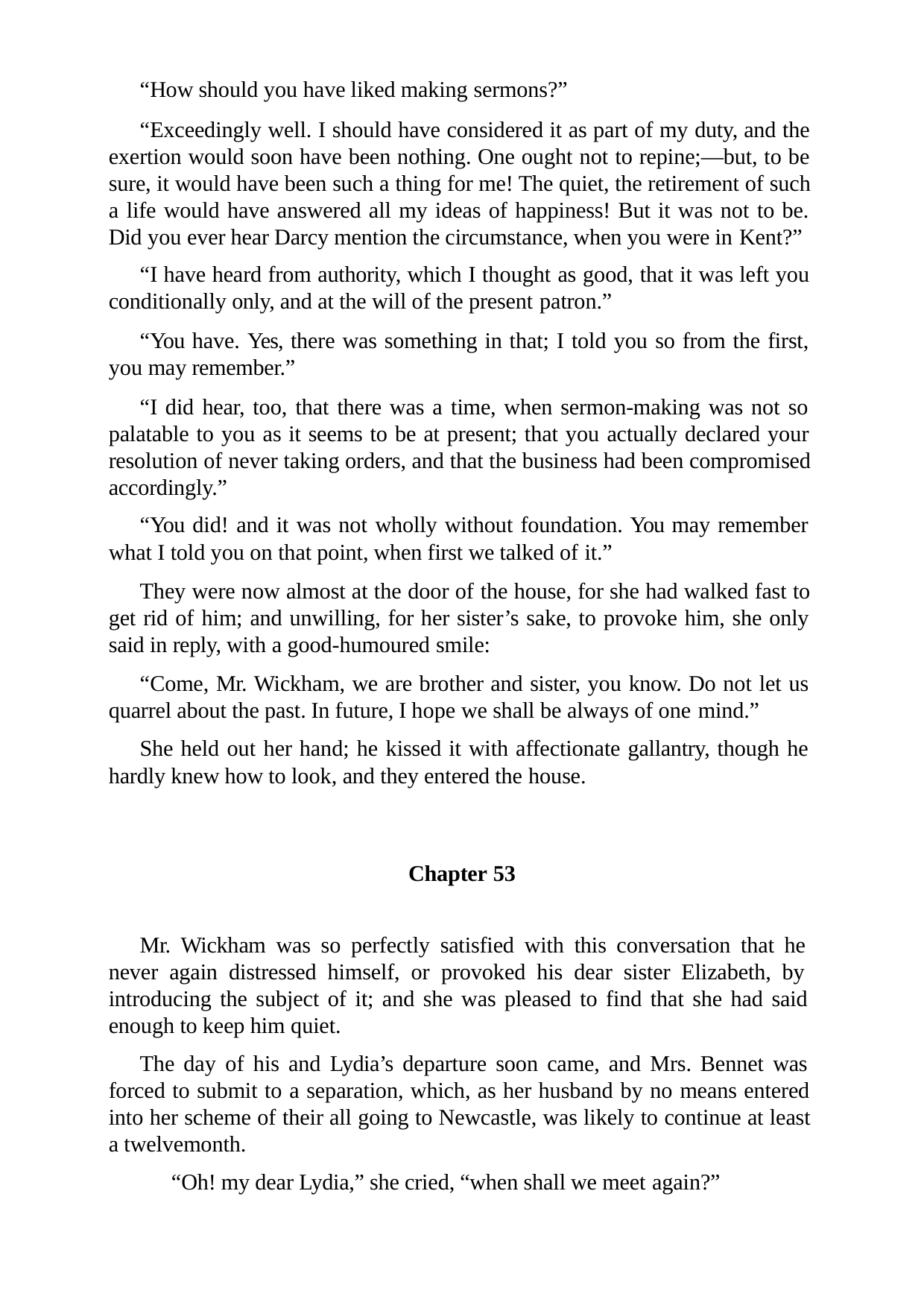

“How should you have liked making sermons?”
“Exceedingly well. I should have considered it as part of my duty, and the  exertion would soon have been nothing. One ought not to repine;—but, to be  sure, it would have been such a thing for me! The quiet, the retirement of such  a life would have answered all my ideas of happiness! But it was not to be.  Did you ever hear Darcy mention the circumstance, when you were in Kent?”
“I have heard from authority, which I thought as good, that it was left you  conditionally only, and at the will of the present patron.”
“You have. Yes, there was something in that; I told you so from the first,  you may remember.”
“I did hear, too, that there was a time, when sermon-making was not so  palatable to you as it seems to be at present; that you actually declared your  resolution of never taking orders, and that the business had been compromised  accordingly.”
“You did! and it was not wholly without foundation. You may remember  what I told you on that point, when first we talked of it.”
They were now almost at the door of the house, for she had walked fast to  get rid of him; and unwilling, for her sister’s sake, to provoke him, she only  said in reply, with a good-humoured smile:
“Come, Mr. Wickham, we are brother and sister, you know. Do not let us  quarrel about the past. In future, I hope we shall be always of one mind.”
She held out her hand; he kissed it with affectionate gallantry, though he  hardly knew how to look, and they entered the house.
Chapter 53

Mr. Wickham was so perfectly satisfied with this conversation that he  never again distressed himself, or provoked his dear sister Elizabeth, by  introducing the subject of it; and she was pleased to find that she had said  enough to keep him quiet.
The day of his and Lydia’s departure soon came, and Mrs. Bennet was  forced to submit to a separation, which, as her husband by no means entered  into her scheme of their all going to Newcastle, was likely to continue at least  a twelvemonth.
“Oh! my dear Lydia,” she cried, “when shall we meet again?”